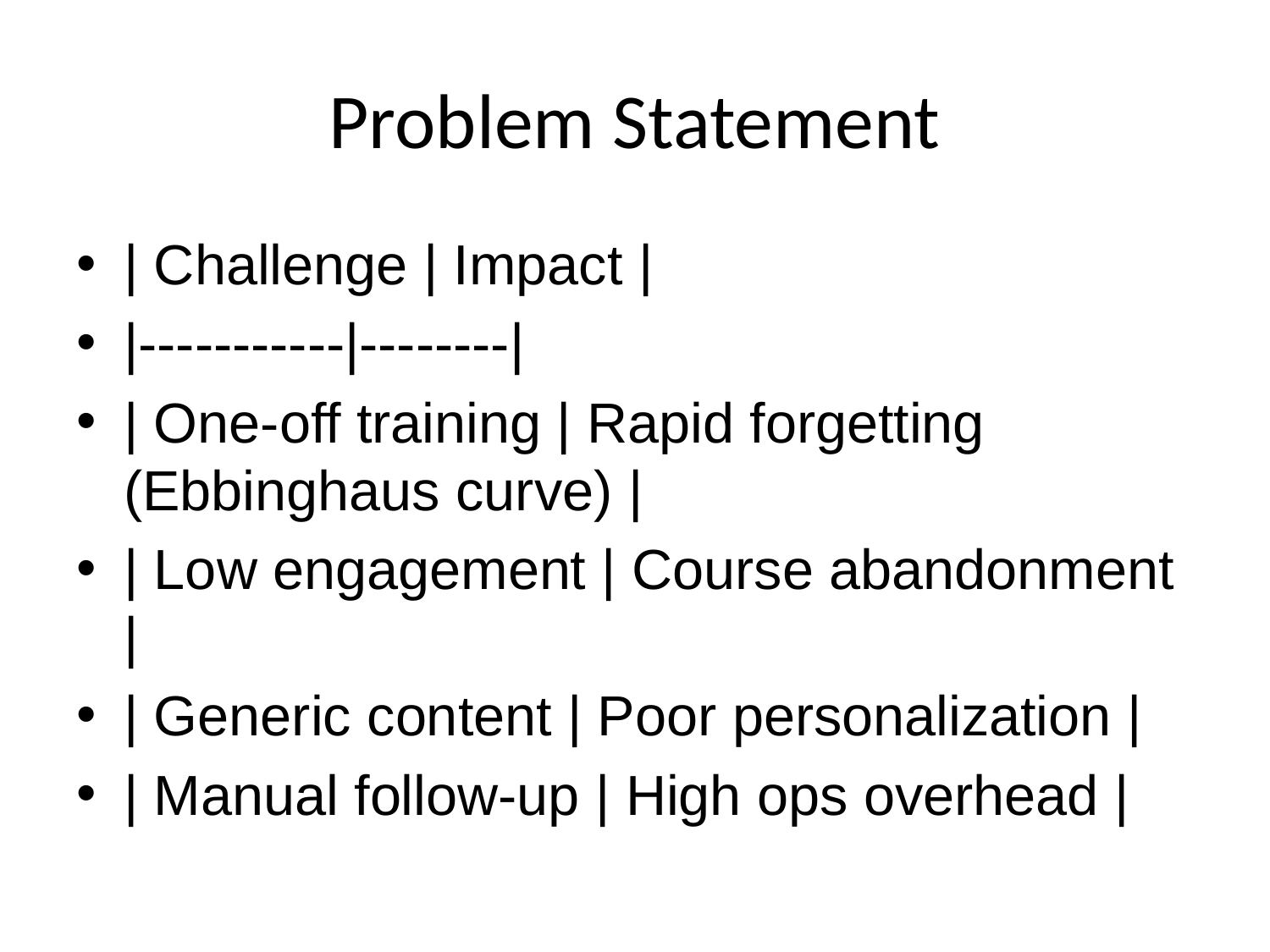

# Problem Statement
| Challenge | Impact |
|-----------|--------|
| One-off training | Rapid forgetting (Ebbinghaus curve) |
| Low engagement | Course abandonment |
| Generic content | Poor personalization |
| Manual follow-up | High ops overhead |